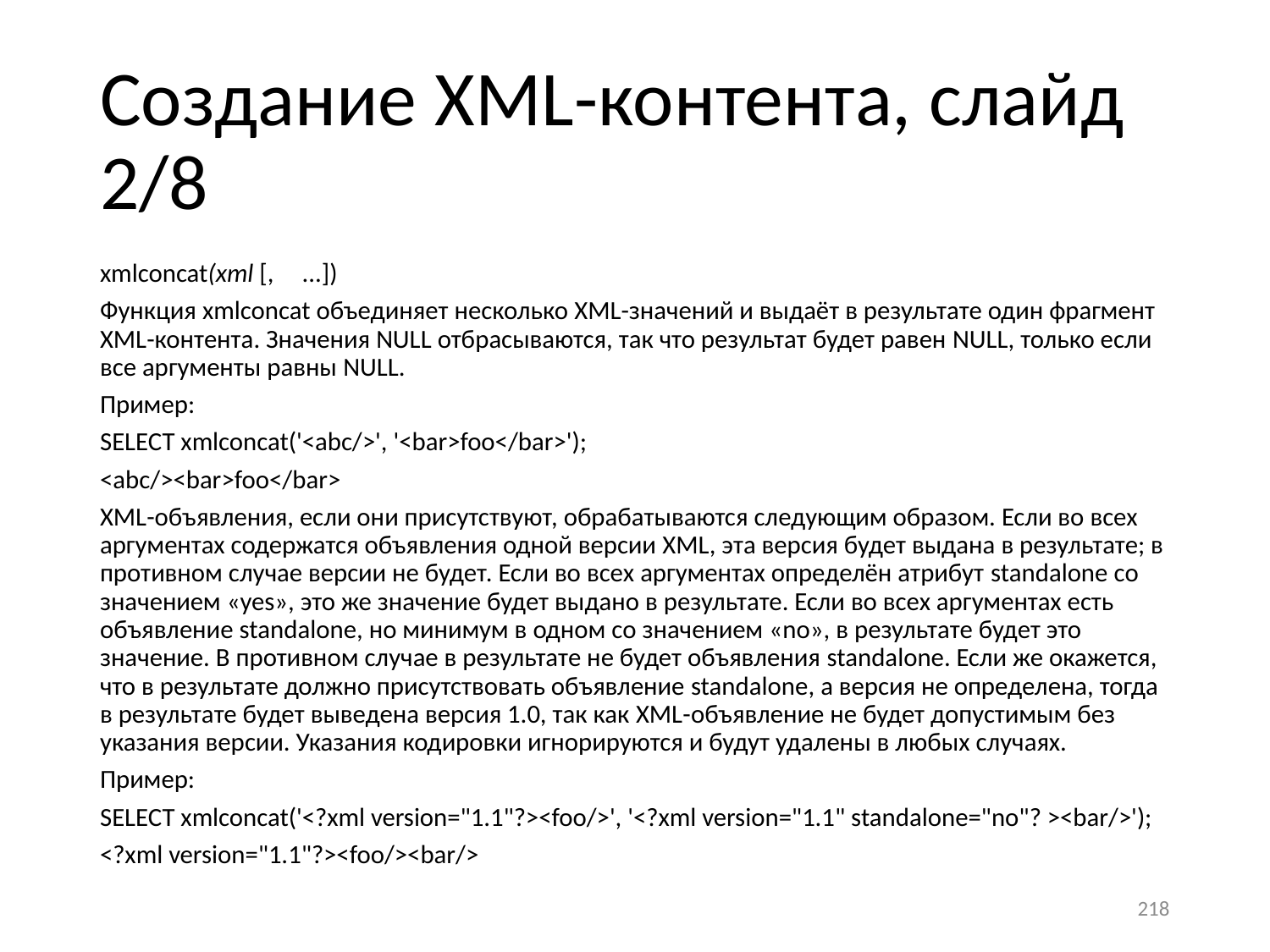

# Создание XML-контента, слайд 2/8
xmlconcat(xml [,	...])
Функция xmlconcat объединяет несколько XML-значений и выдаёт в результате один фрагмент XML-контента. Значения NULL отбрасываются, так что результат будет равен NULL, только если все аргументы равны NULL.
Пример:
SELECT xmlconcat('<abc/>', '<bar>foo</bar>');
<abc/><bar>foo</bar>
XML-объявления, если они присутствуют, обрабатываются следующим образом. Если во всех аргументах содержатся объявления одной версии XML, эта версия будет выдана в результате; в противном случае версии не будет. Если во всех аргументах определён атрибут standalone со значением «yes», это же значение будет выдано в результате. Если во всех аргументах есть объявление standalone, но минимум в одном со значением «no», в результате будет это значение. В противном случае в результате не будет объявления standalone. Если же окажется, что в результате должно присутствовать объявление standalone, а версия не определена, тогда в результате будет выведена версия 1.0, так как XML-объявление не будет допустимым без указания версии. Указания кодировки игнорируются и будут удалены в любых случаях.
Пример:
SELECT xmlconcat('<?xml version="1.1"?><foo/>', '<?xml version="1.1" standalone="no"? ><bar/>');
<?xml version="1.1"?><foo/><bar/>
218